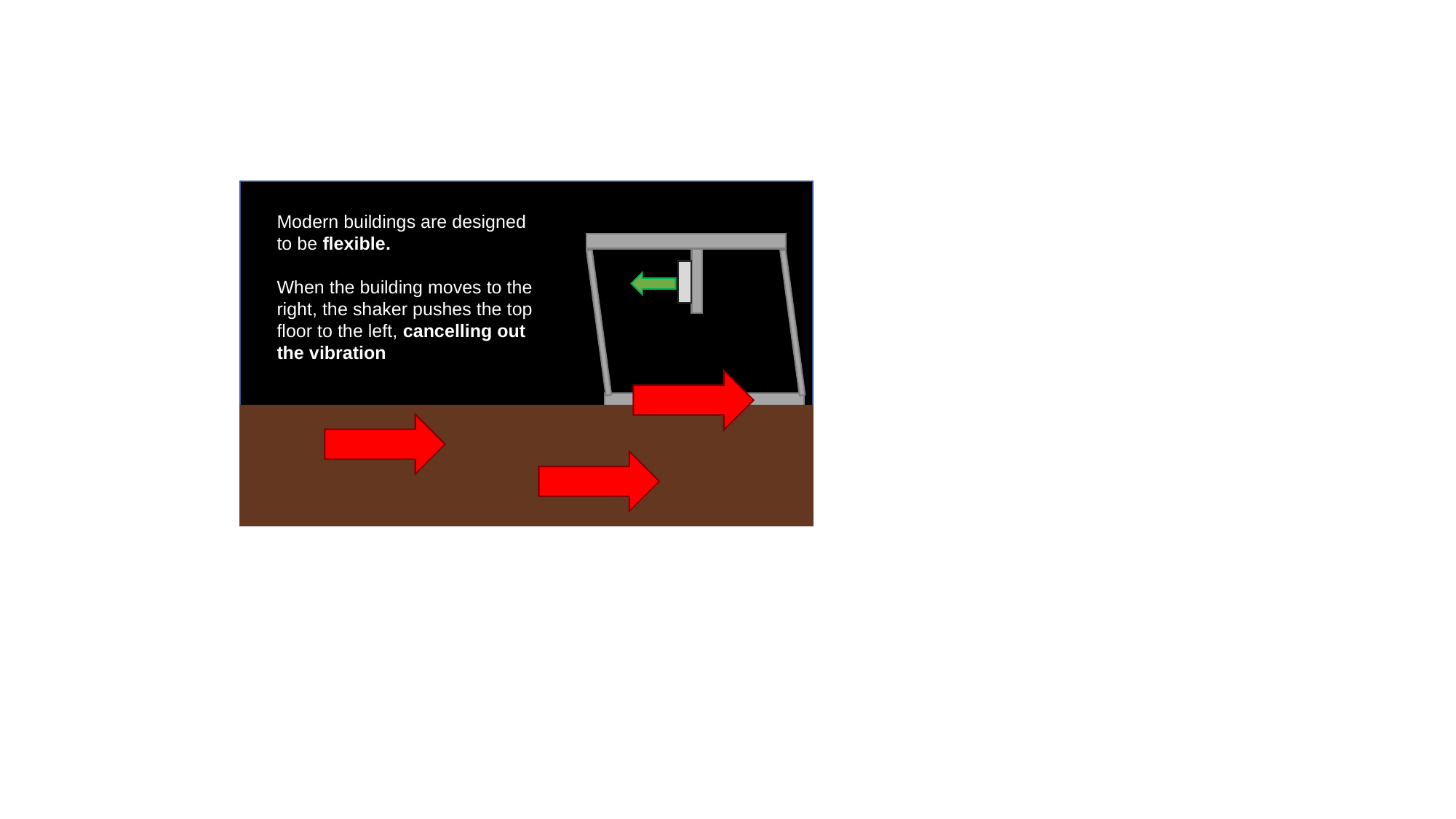

Modern buildings are designed to be flexible.

When the building moves to the right, the shaker pushes the top floor to the left, cancelling out the vibration